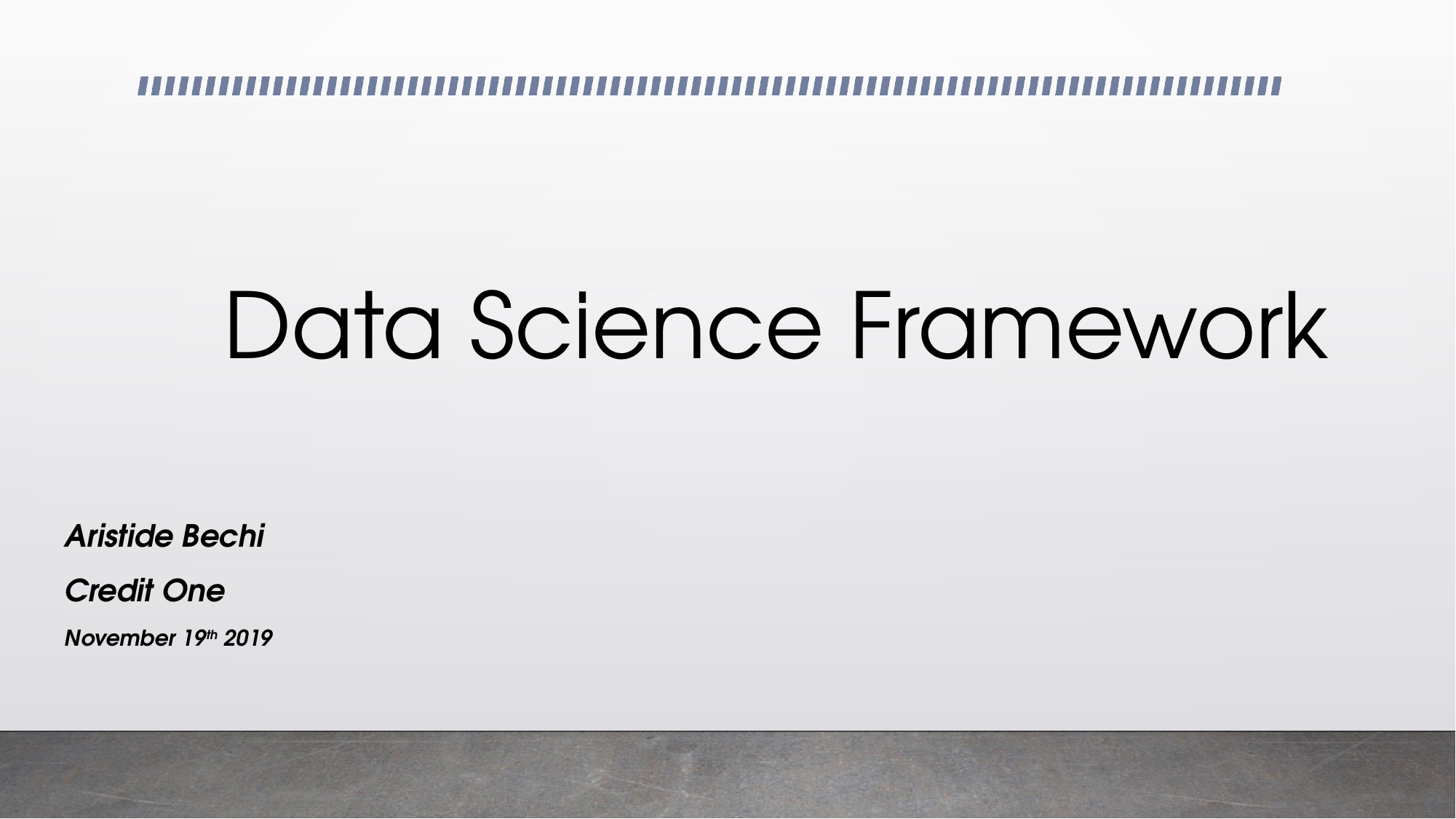

# Data Science Framework
Aristide Bechi
Credit One
November 19th 2019